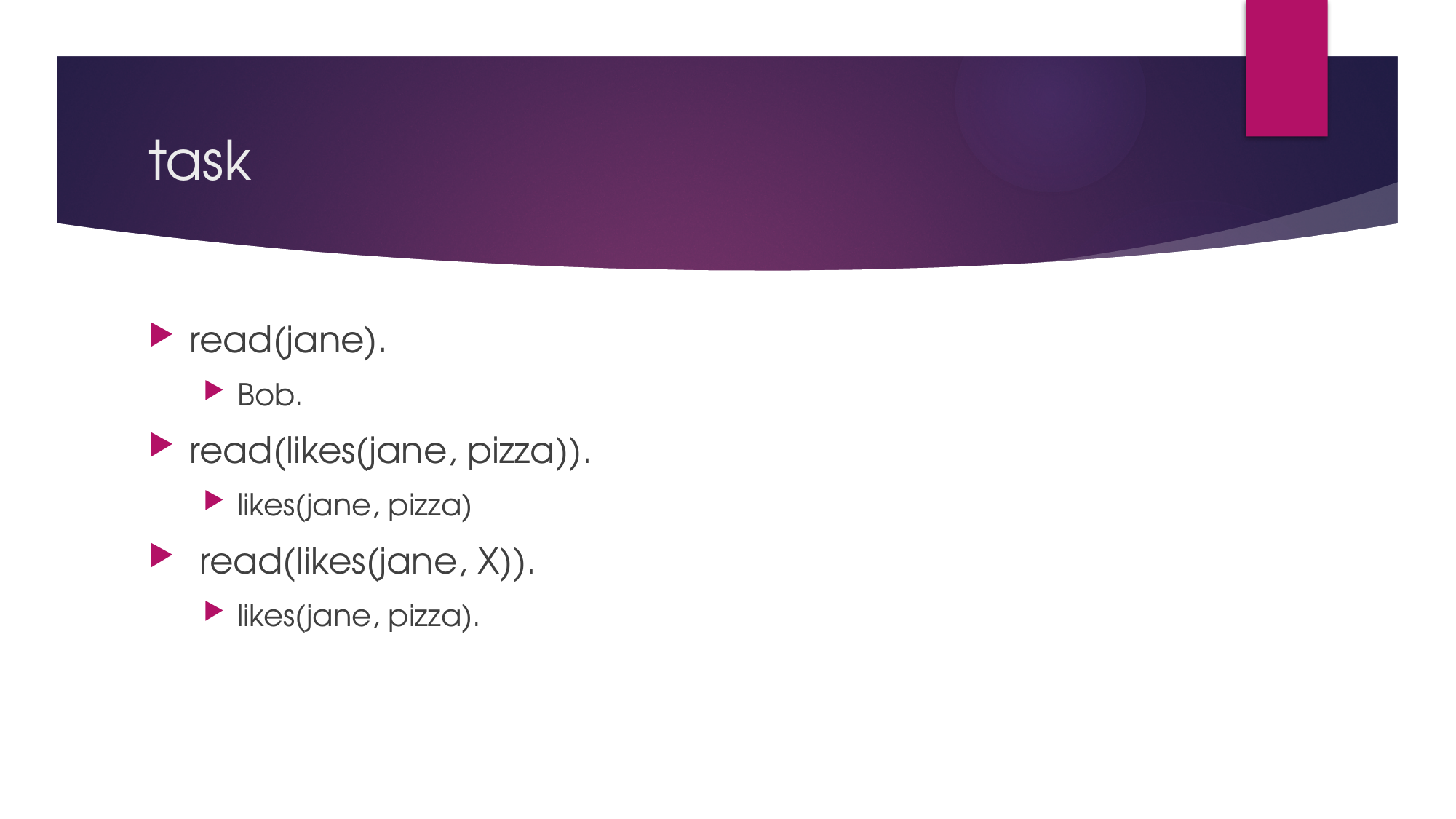

# task
read(jane).
Bob.
read(likes(jane, pizza)).
likes(jane, pizza)
 read(likes(jane, X)).
likes(jane, pizza).